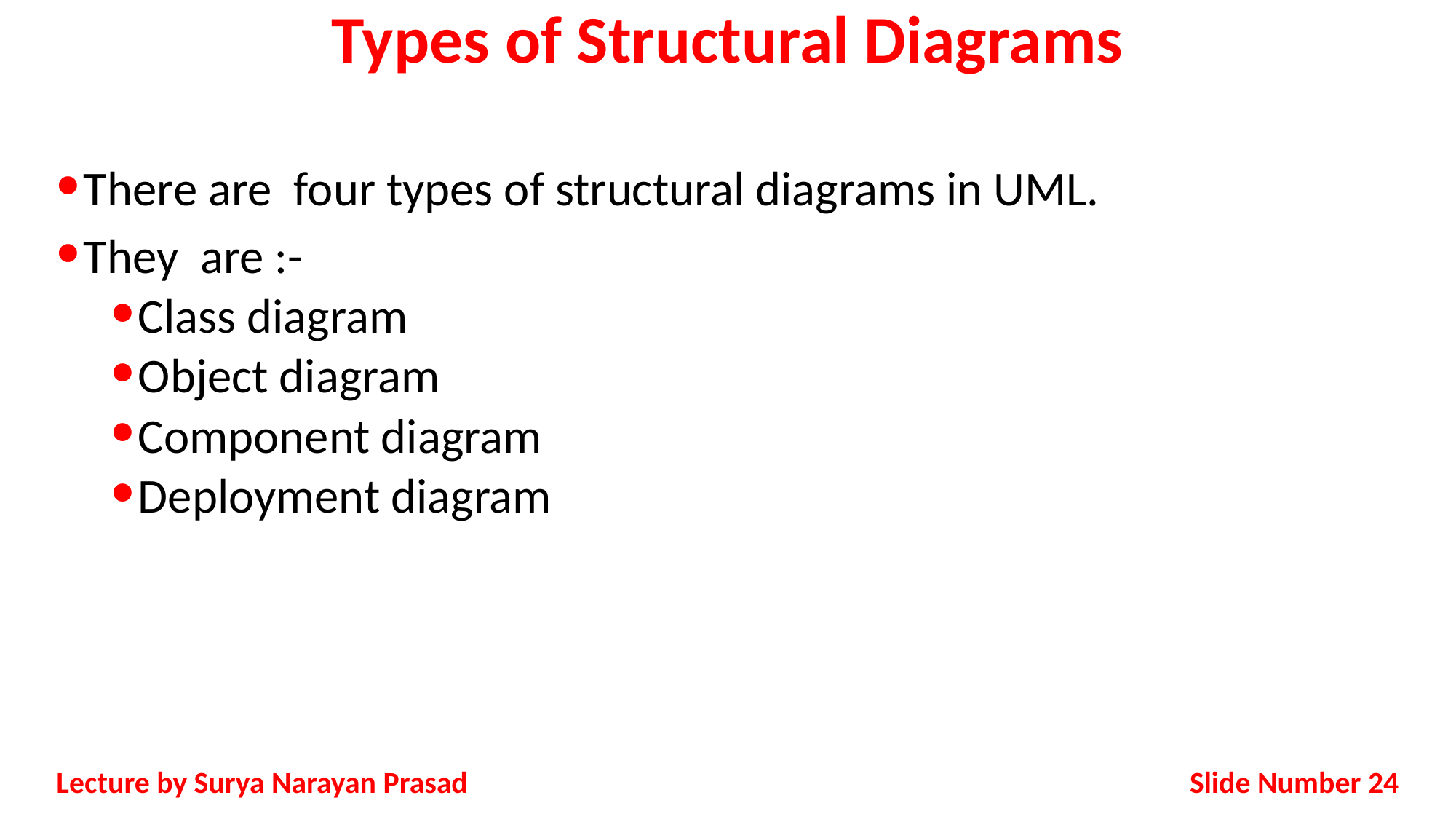

# Types of Structural Diagrams
There are  four types of structural diagrams in UML.
They  are :-
Class diagram
Object diagram
Component diagram
Deployment diagram
Slide Number 24
Lecture by Surya Narayan Prasad